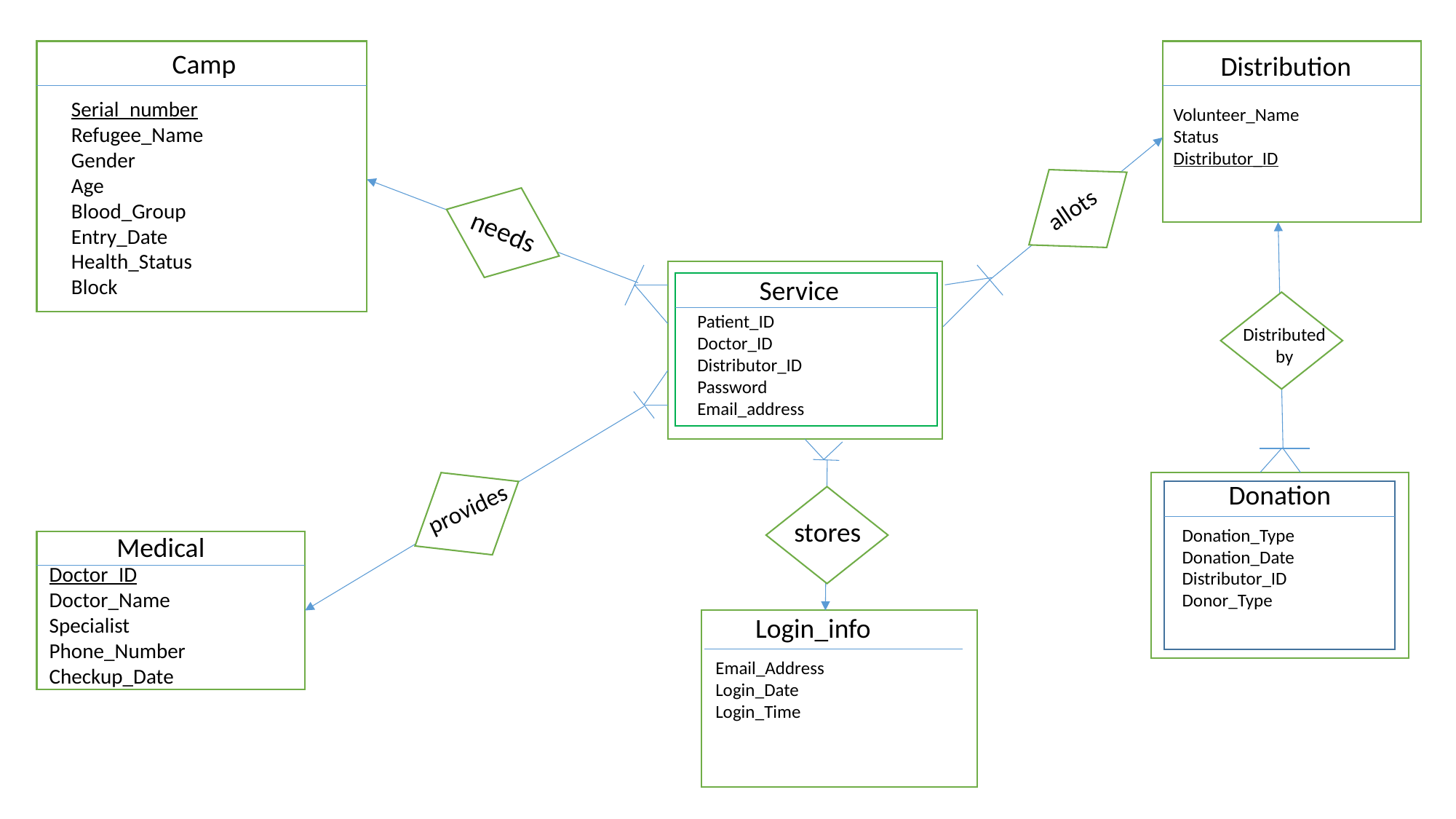

Camp

Distribution

Serial_number
Refugee_Name
Gender
Age
Blood_Group
Entry_Date
Health_Status
Block
Volunteer_Name
Status
Distributor_ID

allots

needs

Service

Patient_ID
Doctor_ID
Distributor_ID
Password
Email_address

Distributed by

Donation

provides

stores
Donation_Type
Donation_Date
Distributor_ID
Donor_Type
Medical

Doctor_ID
Doctor_Name
Specialist
Phone_Number
Checkup_Date
Login_info

Email_Address
Login_Date
Login_Time